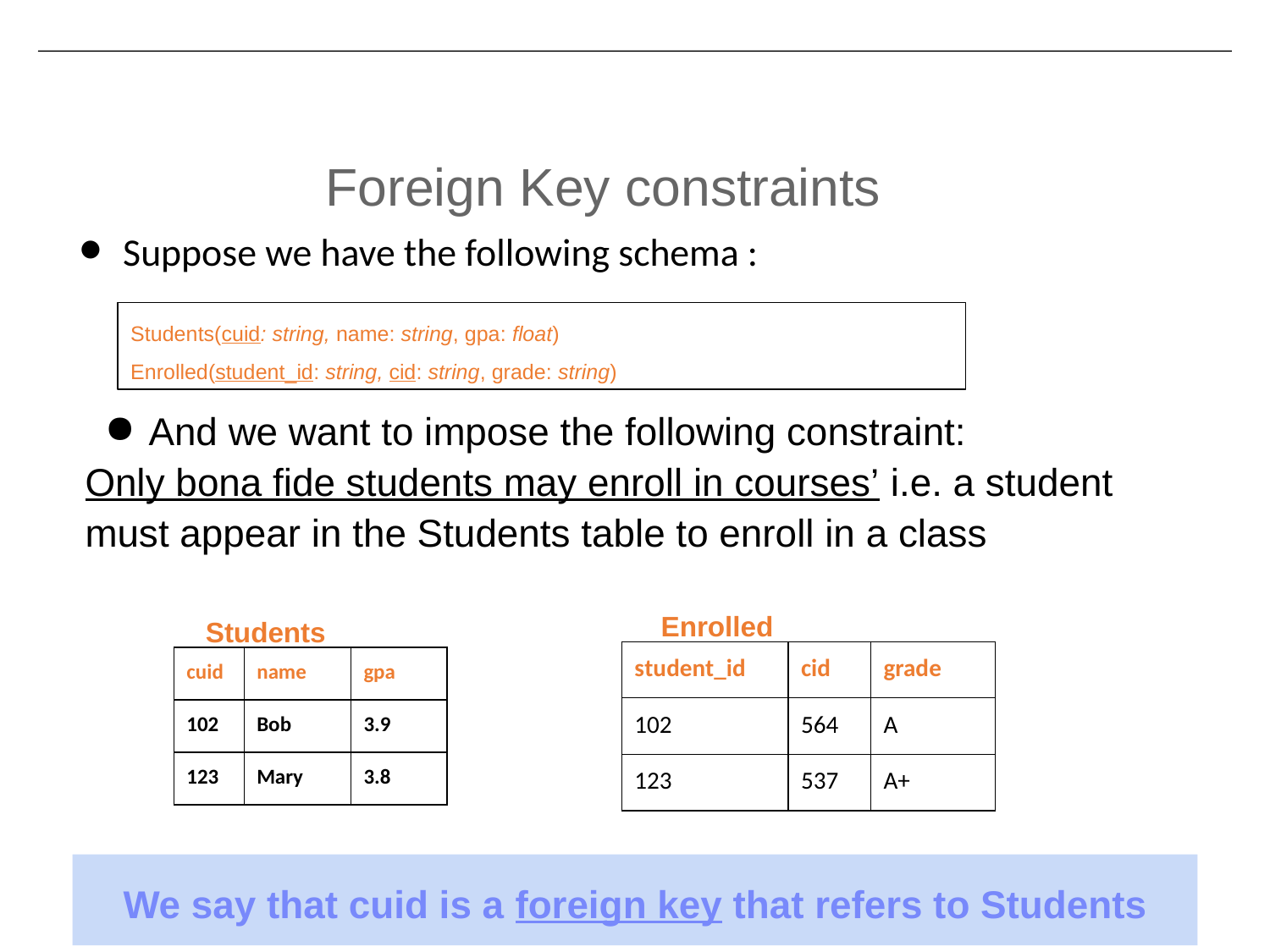

Foreign Key constraints
Suppose we have the following schema :

Students(cuid: string, name: string, gpa: float)
Enrolled(student_id: string, cid: string, grade: string)

And we want to impose the following constraint:
Only bona fide students may enroll in courses’ i.e. a student
must appear in the Students table to enroll in a class

Enrolled
Students
| student\_id | cid | grade |
| --- | --- | --- |
| 102 | 564 | A |
| 123 | 537 | A+ |
| cuid | name | gpa |
| --- | --- | --- |
| 102 | Bob | 3.9 |
| 123 | Mary | 3.8 |
We say that cuid is a foreign key that refers to Students